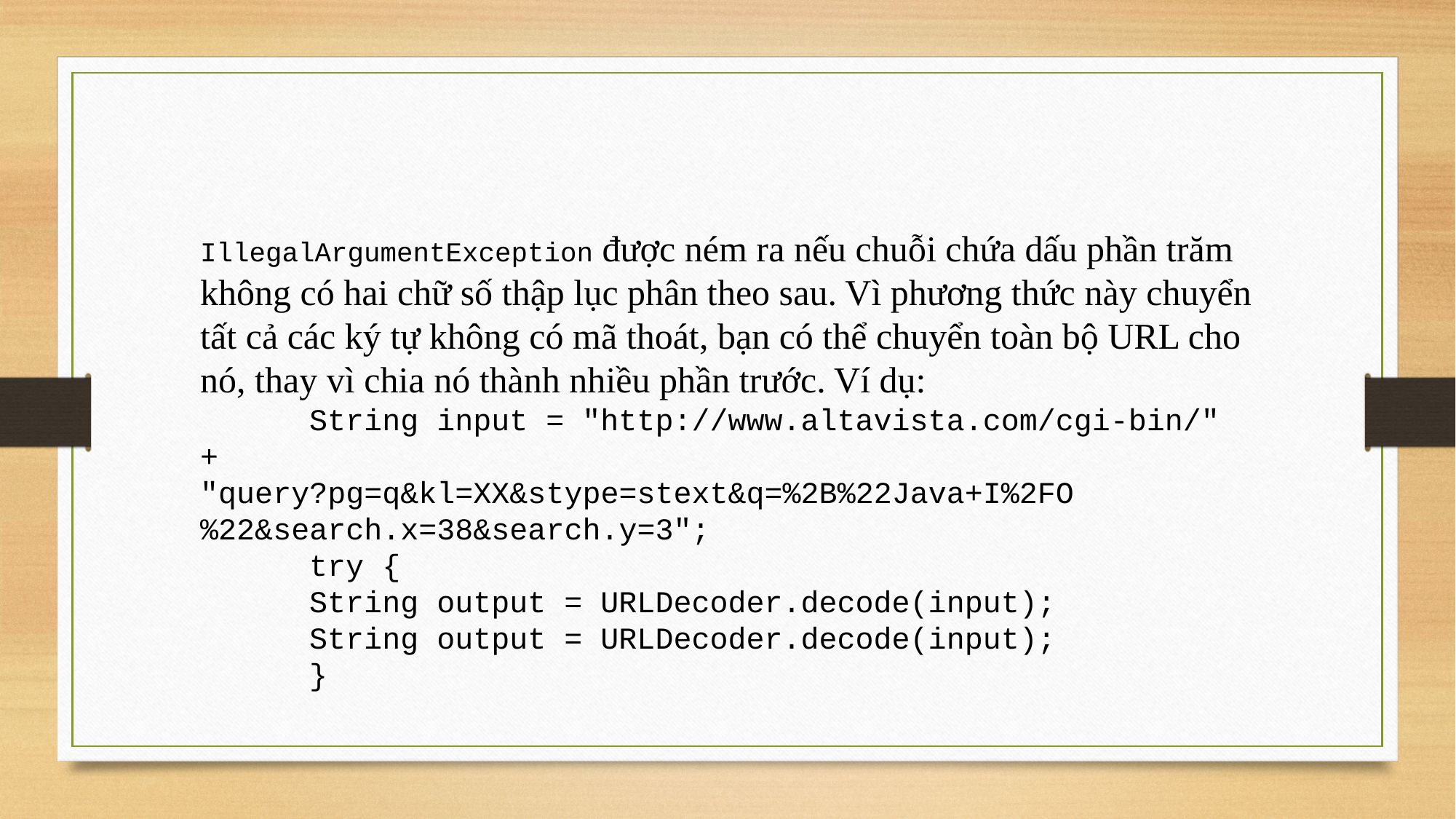

IllegalArgumentException được ném ra nếu chuỗi chứa dấu phần trăm không có hai chữ số thập lục phân theo sau. Vì phương thức này chuyển tất cả các ký tự không có mã thoát, bạn có thể chuyển toàn bộ URL cho nó, thay vì chia nó thành nhiều phần trước. Ví dụ:
	String input = "http://www.altavista.com/cgi-bin/" +
"query?pg=q&kl=XX&stype=stext&q=%2B%22Java+I%2FO%22&search.x=38&search.y=3";
	try {
	String output = URLDecoder.decode(input);
	String output = URLDecoder.decode(input);
	}